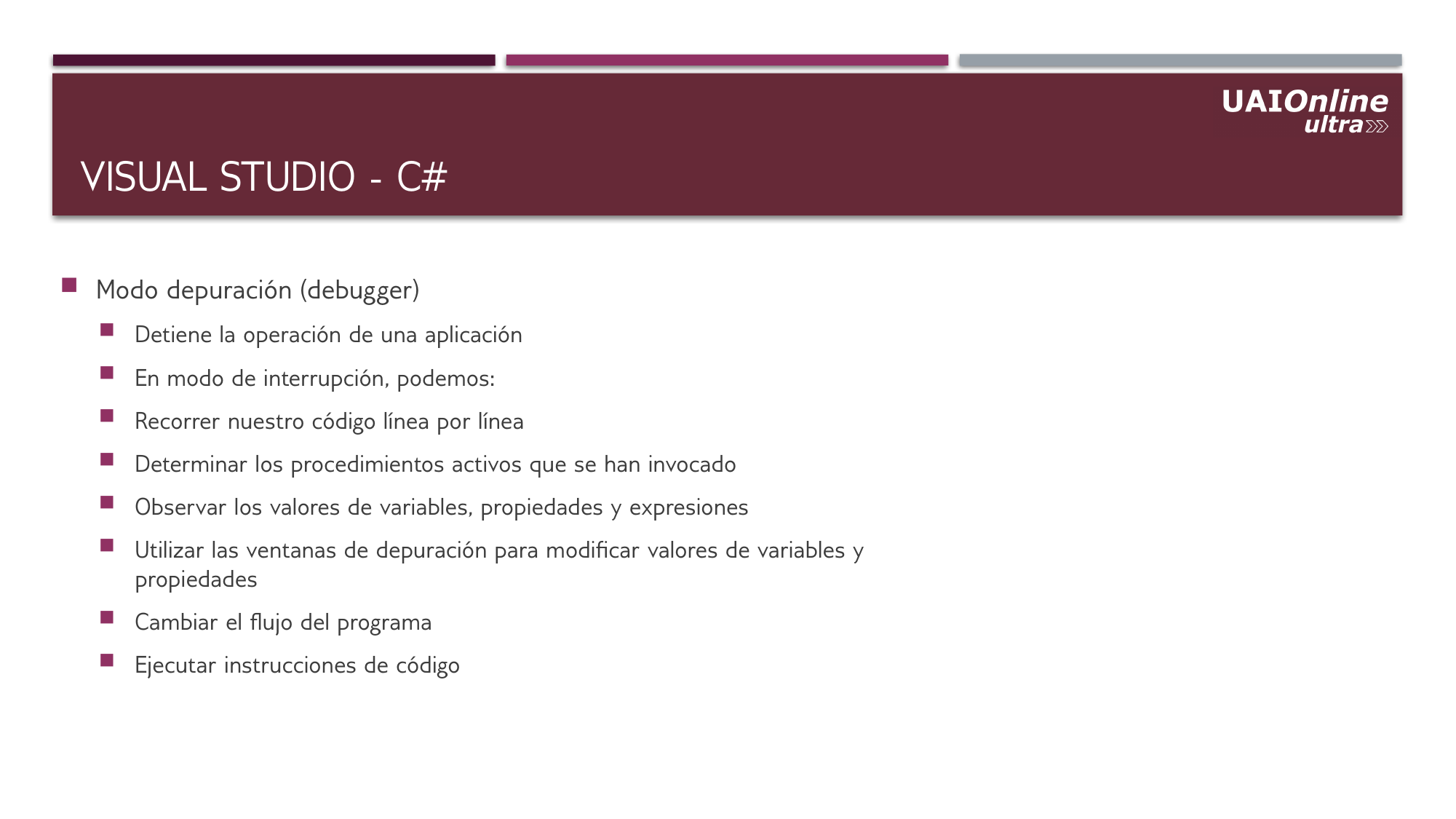

# Visual studio - C#
Modo depuración (debugger)
Detiene la operación de una aplicación
En modo de interrupción, podemos:
Recorrer nuestro código línea por línea
Determinar los procedimientos activos que se han invocado
Observar los valores de variables, propiedades y expresiones
Utilizar las ventanas de depuración para modificar valores de variables y propiedades
Cambiar el flujo del programa
Ejecutar instrucciones de código